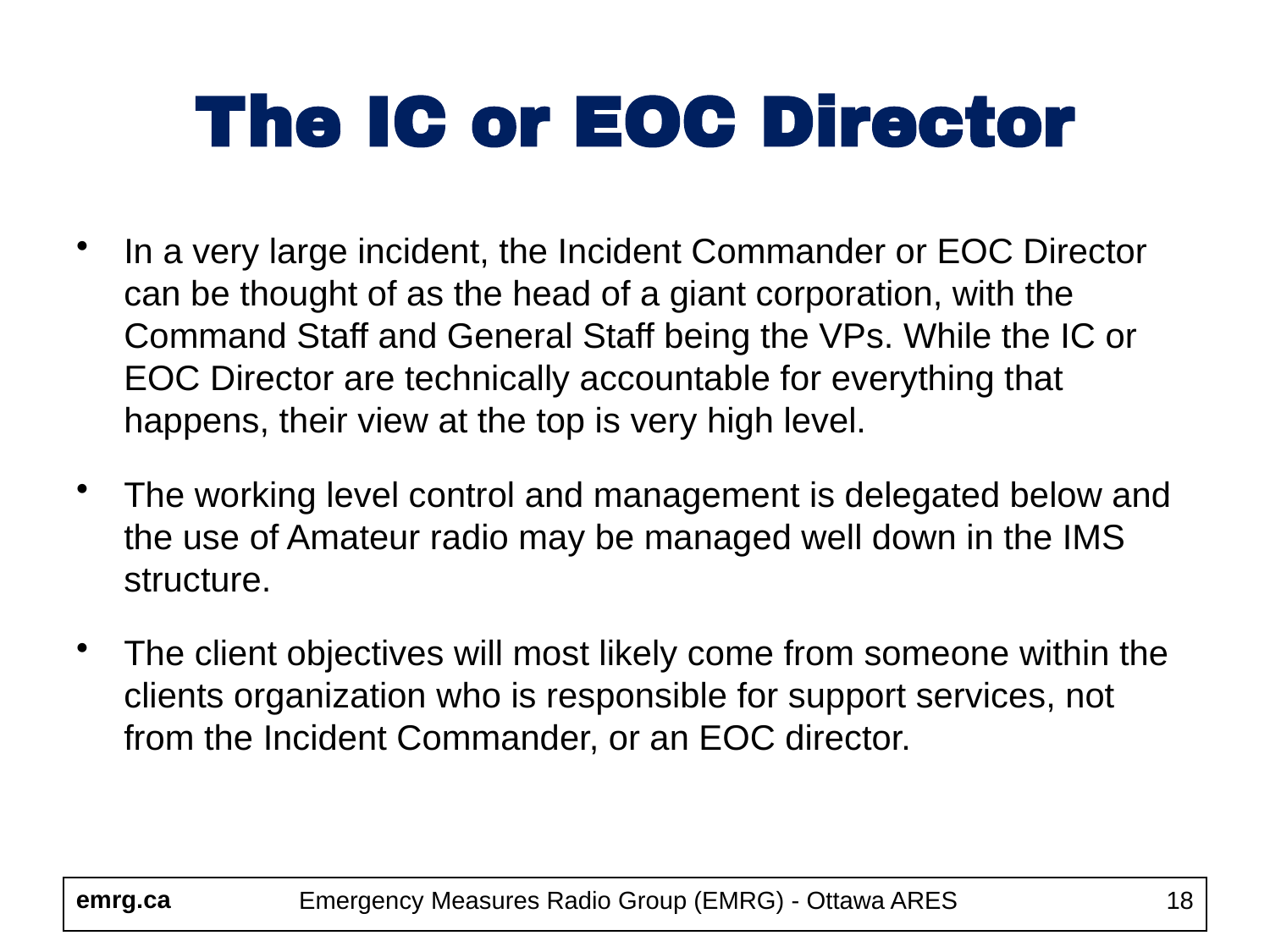

# The IC or EOC Director
In a very large incident, the Incident Commander or EOC Director can be thought of as the head of a giant corporation, with the Command Staff and General Staff being the VPs. While the IC or EOC Director are technically accountable for everything that happens, their view at the top is very high level.
The working level control and management is delegated below and the use of Amateur radio may be managed well down in the IMS structure.
The client objectives will most likely come from someone within the clients organization who is responsible for support services, not from the Incident Commander, or an EOC director.

Emergency Measures Radio Group (EMRG) - Ottawa ARES
18